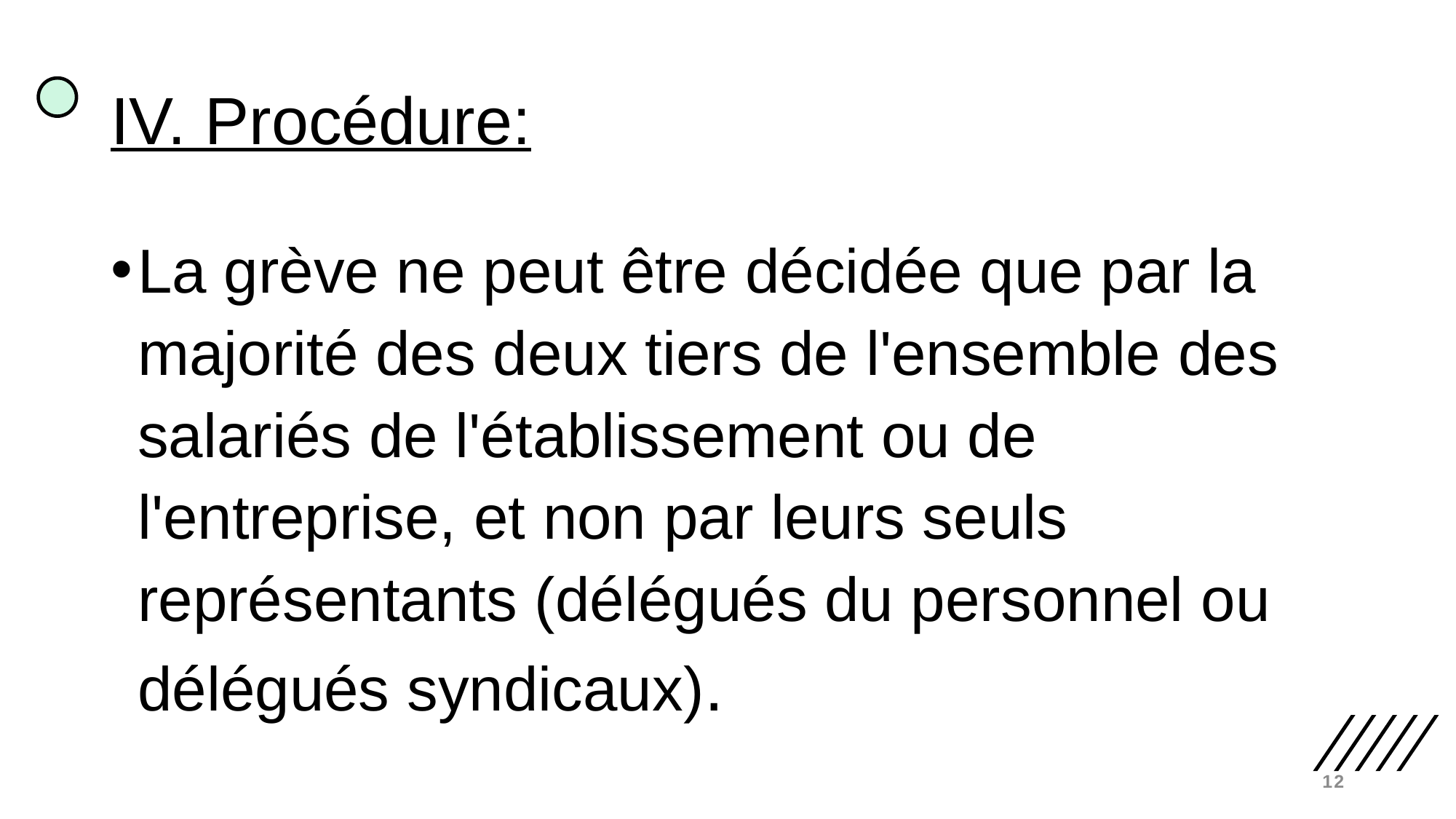

# IV. Procédure:
La grève ne peut être décidée que par la majorité des deux tiers de l'ensemble des salariés de l'établissement ou de l'entreprise, et non par leurs seuls représentants (délégués du personnel ou délégués syndicaux).

12